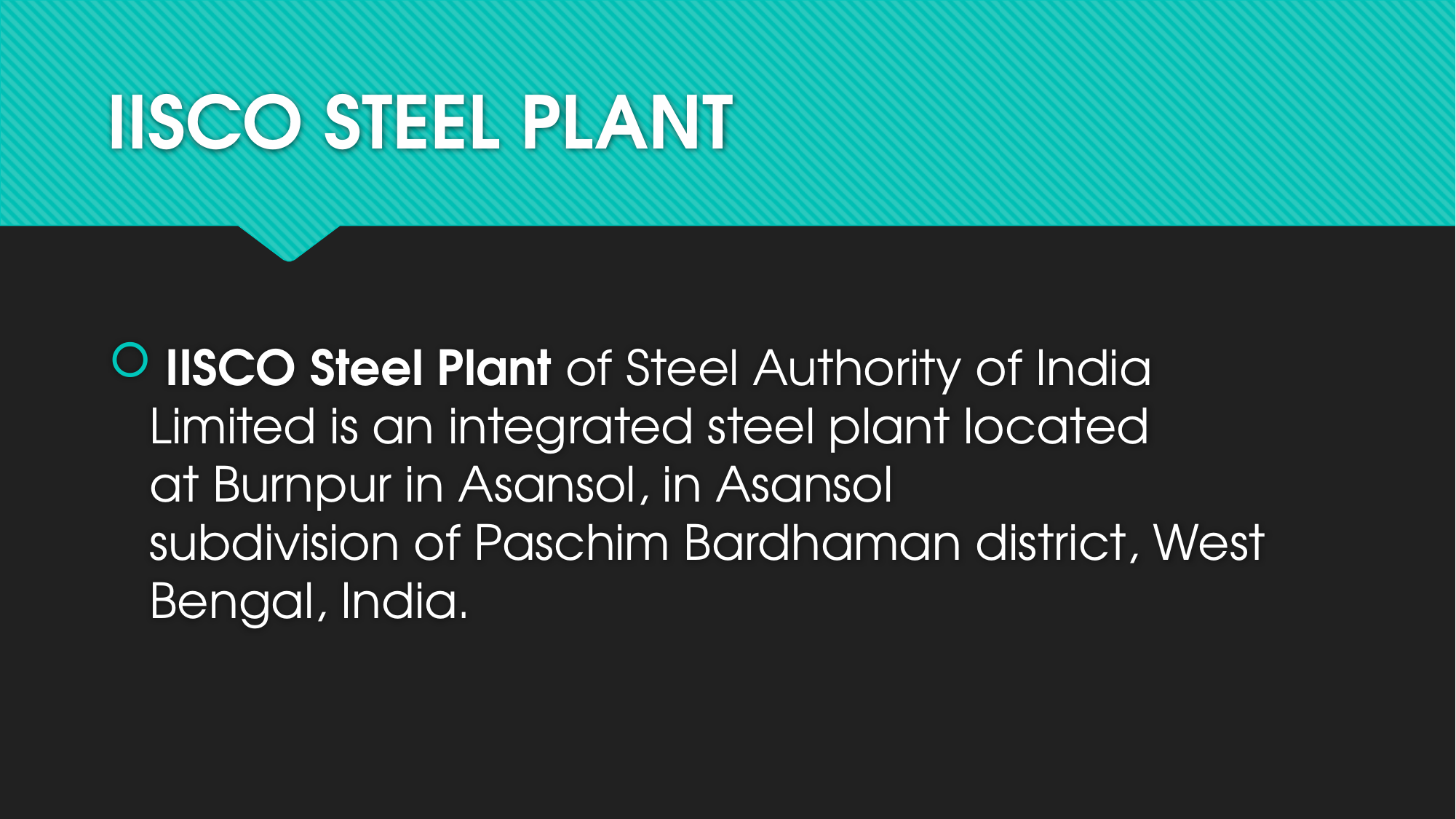

# IISCO STEEL PLANT
 IISCO Steel Plant of Steel Authority of India Limited is an integrated steel plant located at Burnpur in Asansol, in Asansol subdivision of Paschim Bardhaman district, West Bengal, India.